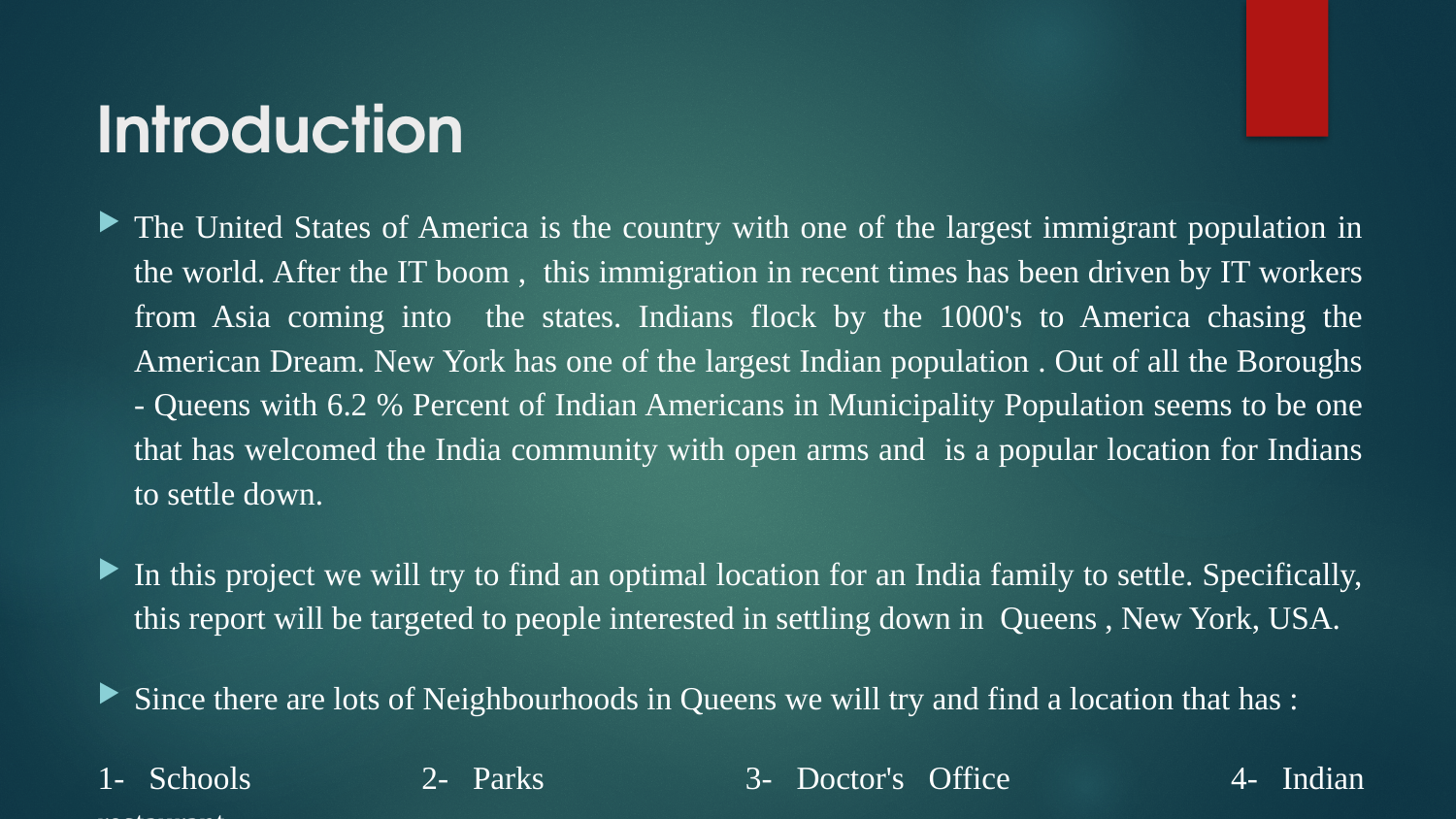

Introduction

The United States of America is the country with one of the largest immigrant population in the world. After the IT boom ,  this immigration in recent times has been driven by IT workers from Asia coming into  the states. Indians flock by the 1000's to America chasing the American Dream. New York has one of the largest Indian population . Out of all the Boroughs - Queens with 6.2 % Percent of Indian Americans in Municipality Population seems to be one that has welcomed the India community with open arms and  is a popular location for Indians to settle down.
In this project we will try to find an optimal location for an India family to settle. Specifically, this report will be targeted to people interested in settling down in  Queens , New York, USA.
Since there are lots of Neighbourhoods in Queens we will try and find a location that has :
1- Schools 		2- Parks 		3- Doctor's Office 		4- Indian restaurant